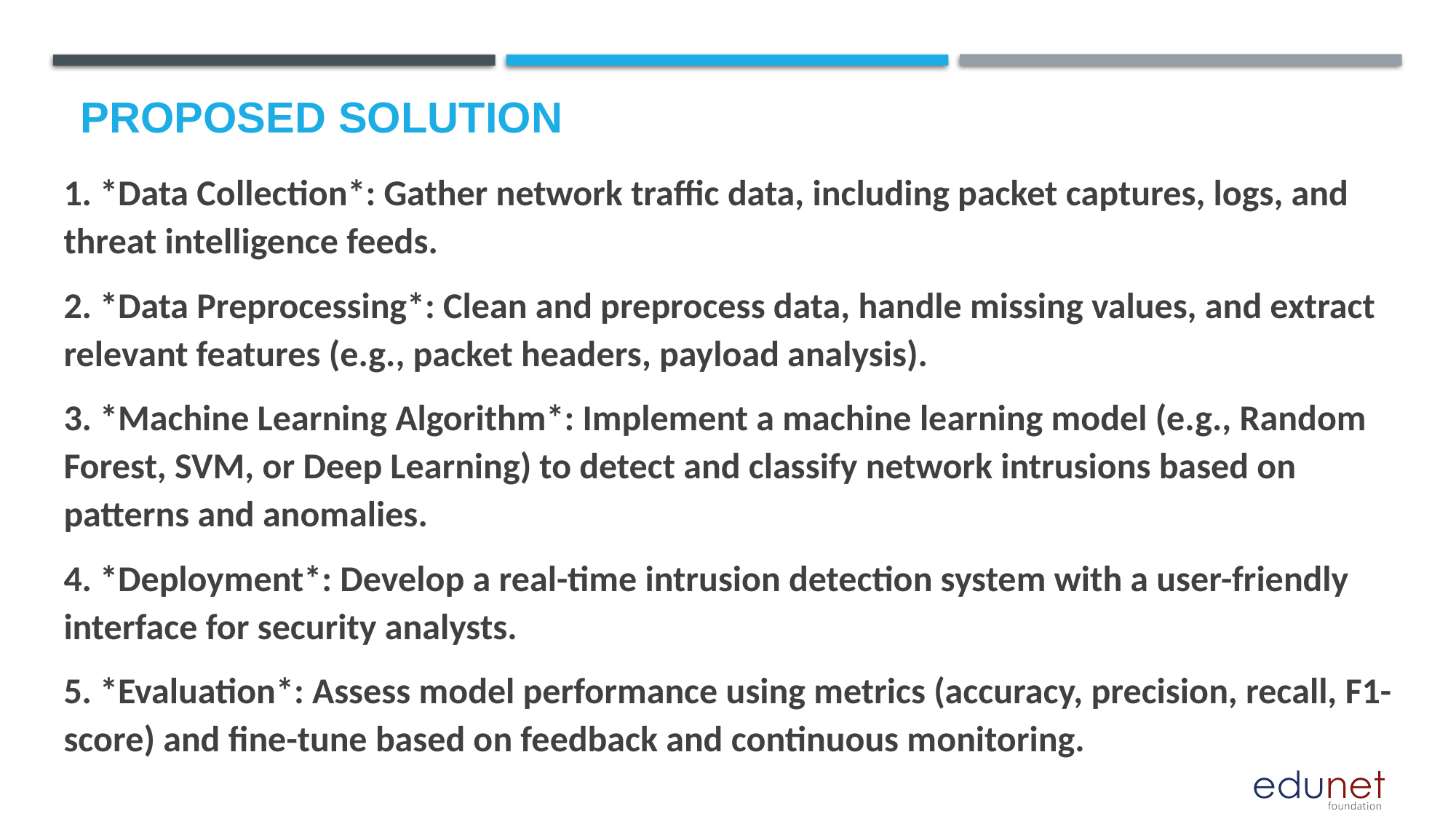

# Proposed Solution
1. *Data Collection*: Gather network traffic data, including packet captures, logs, and threat intelligence feeds.
2. *Data Preprocessing*: Clean and preprocess data, handle missing values, and extract relevant features (e.g., packet headers, payload analysis).
3. *Machine Learning Algorithm*: Implement a machine learning model (e.g., Random Forest, SVM, or Deep Learning) to detect and classify network intrusions based on patterns and anomalies.
4. *Deployment*: Develop a real-time intrusion detection system with a user-friendly interface for security analysts.
5. *Evaluation*: Assess model performance using metrics (accuracy, precision, recall, F1-score) and fine-tune based on feedback and continuous monitoring.